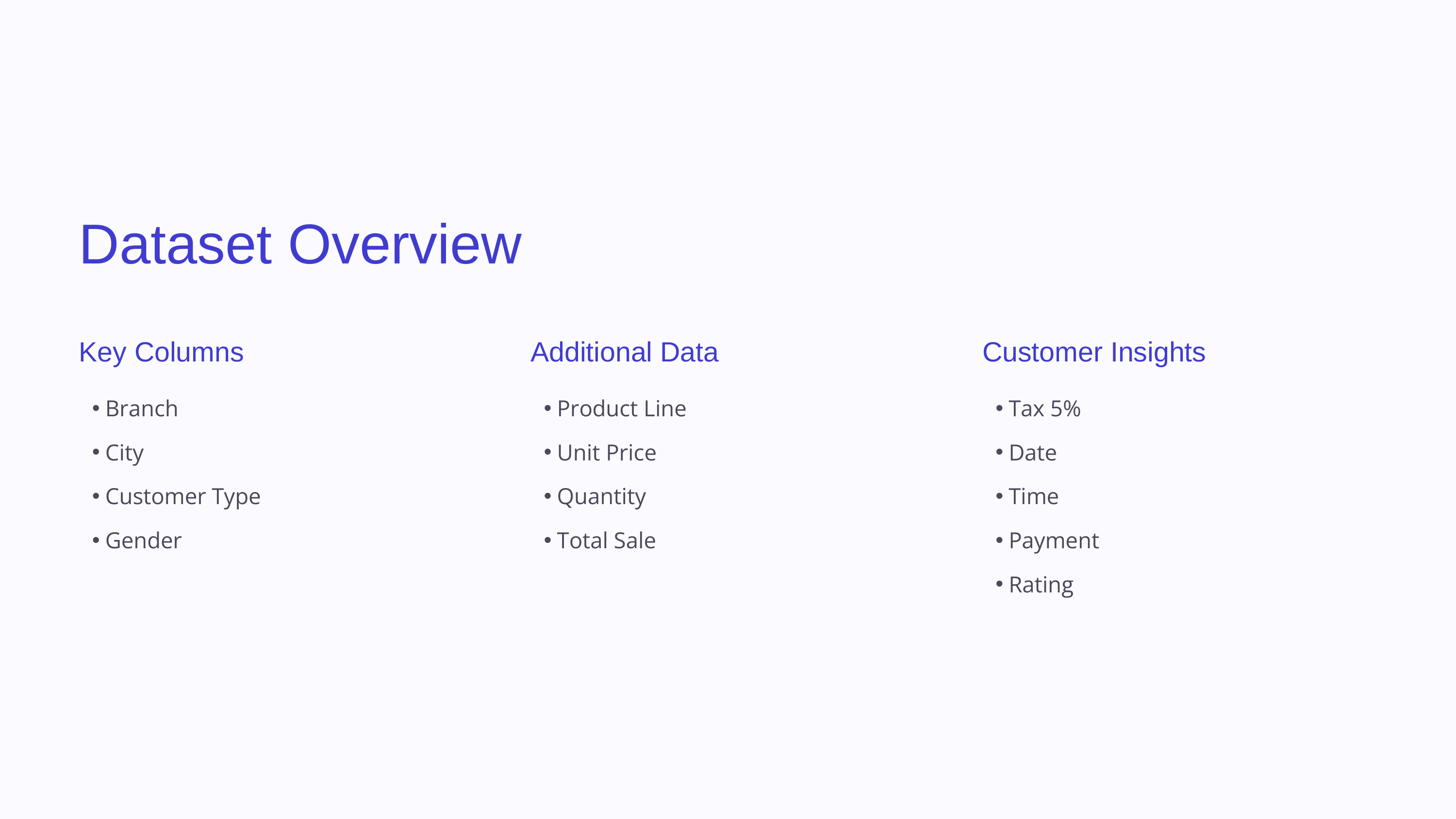

Dataset Overview
Key Columns
Additional Data
Customer Insights
Branch
Product Line
Tax 5%
City
Unit Price
Date
Customer Type
Quantity
Time
Gender
Total Sale
Payment
Rating